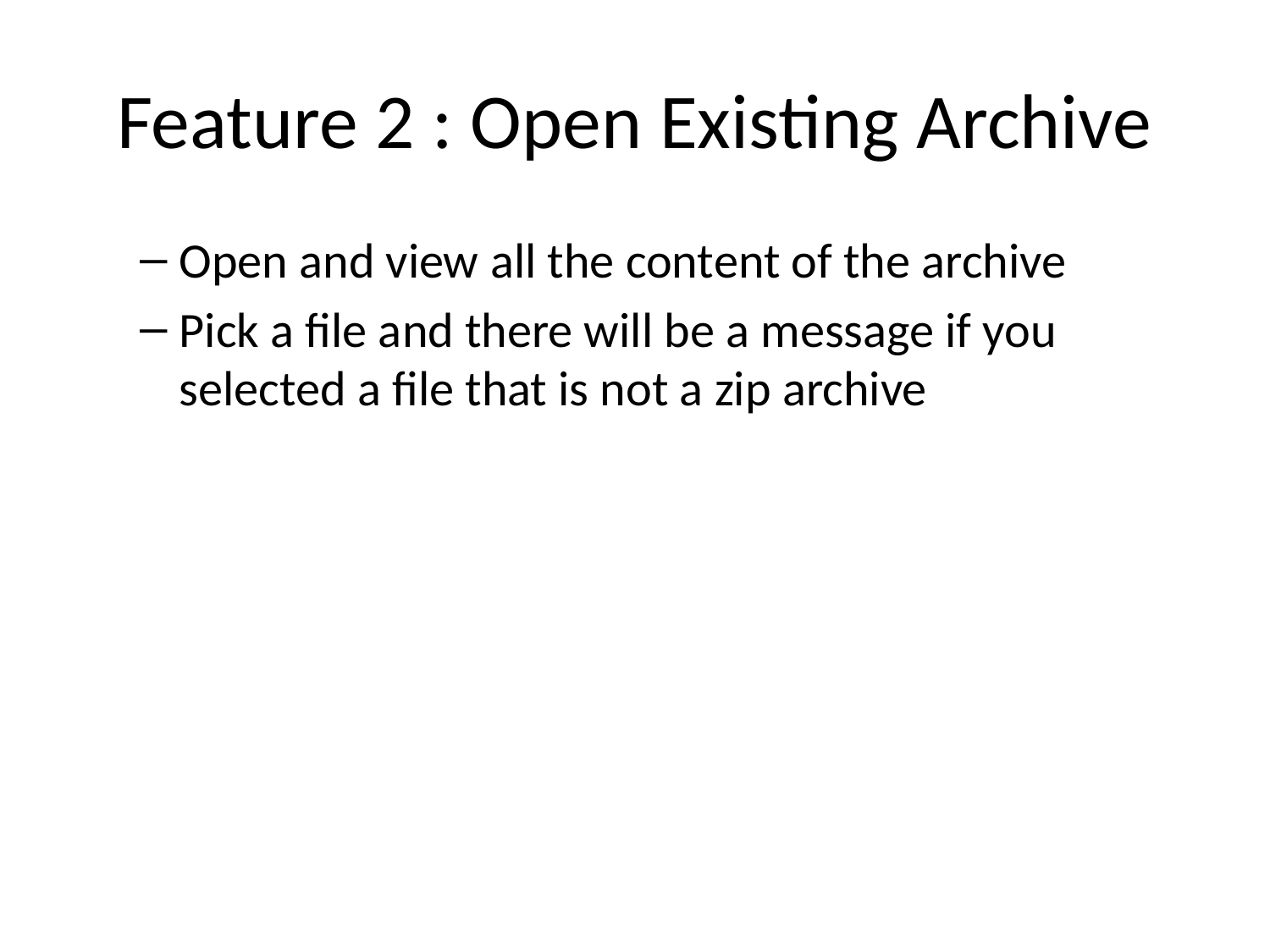

# Feature 2 : Open Existing Archive
Open and view all the content of the archive
Pick a file and there will be a message if you selected a file that is not a zip archive